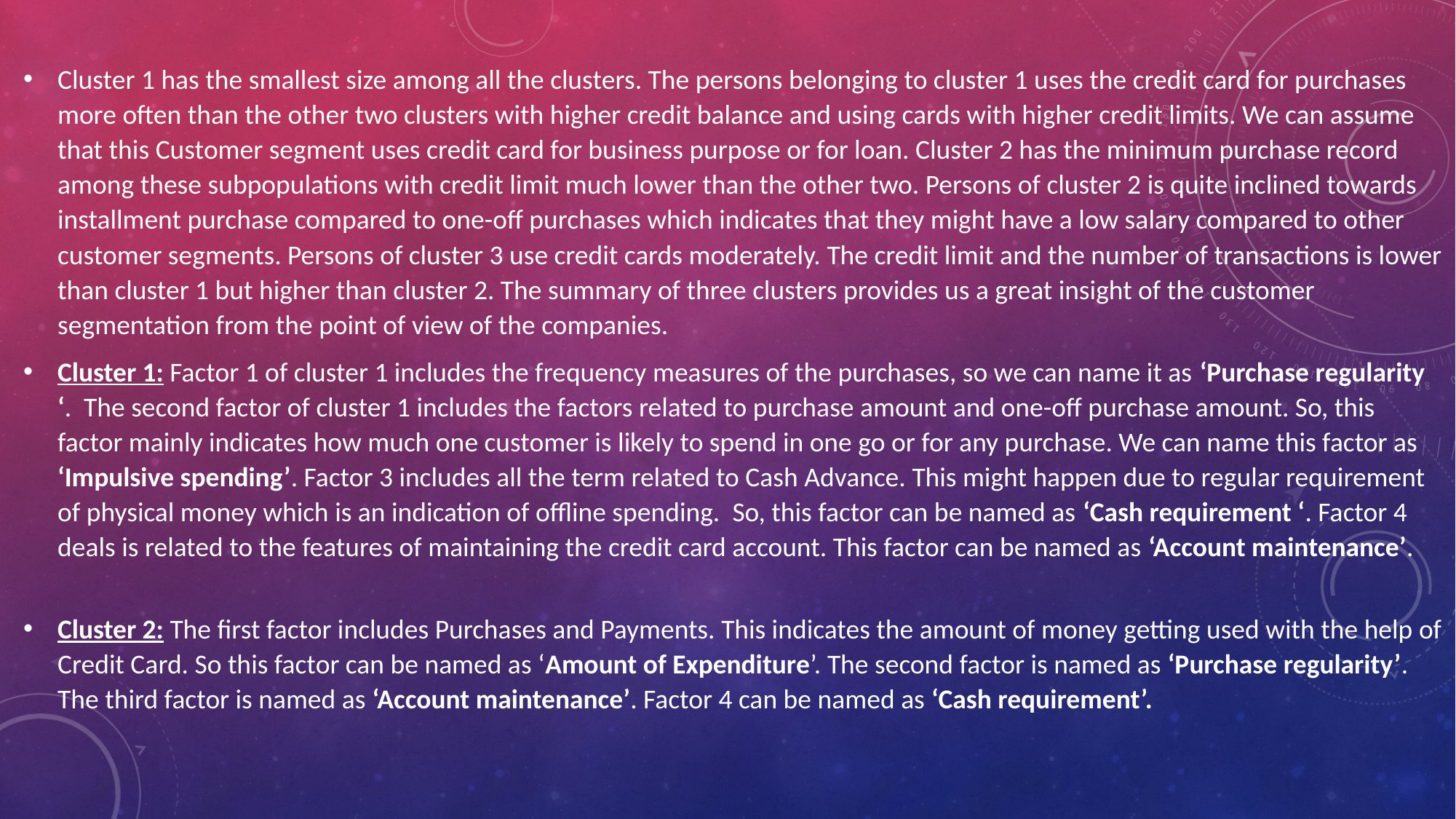

Cluster 1 has the smallest size among all the clusters. The persons belonging to cluster 1 uses the credit card for purchases more often than the other two clusters with higher credit balance and using cards with higher credit limits. We can assume that this Customer segment uses credit card for business purpose or for loan. Cluster 2 has the minimum purchase record among these subpopulations with credit limit much lower than the other two. Persons of cluster 2 is quite inclined towards installment purchase compared to one-off purchases which indicates that they might have a low salary compared to other customer segments. Persons of cluster 3 use credit cards moderately. The credit limit and the number of transactions is lower than cluster 1 but higher than cluster 2. The summary of three clusters provides us a great insight of the customer segmentation from the point of view of the companies.
Cluster 1: Factor 1 of cluster 1 includes the frequency measures of the purchases, so we can name it as ‘Purchase regularity ‘.  The second factor of cluster 1 includes the factors related to purchase amount and one-off purchase amount. So, this factor mainly indicates how much one customer is likely to spend in one go or for any purchase. We can name this factor as ‘Impulsive spending’. Factor 3 includes all the term related to Cash Advance. This might happen due to regular requirement of physical money which is an indication of offline spending.  So, this factor can be named as ‘Cash requirement ‘. Factor 4 deals is related to the features of maintaining the credit card account. This factor can be named as ‘Account maintenance’.
Cluster 2: The first factor includes Purchases and Payments. This indicates the amount of money getting used with the help of Credit Card. So this factor can be named as ‘Amount of Expenditure’. The second factor is named as ‘Purchase regularity’. The third factor is named as ‘Account maintenance’. Factor 4 can be named as ‘Cash requirement’.